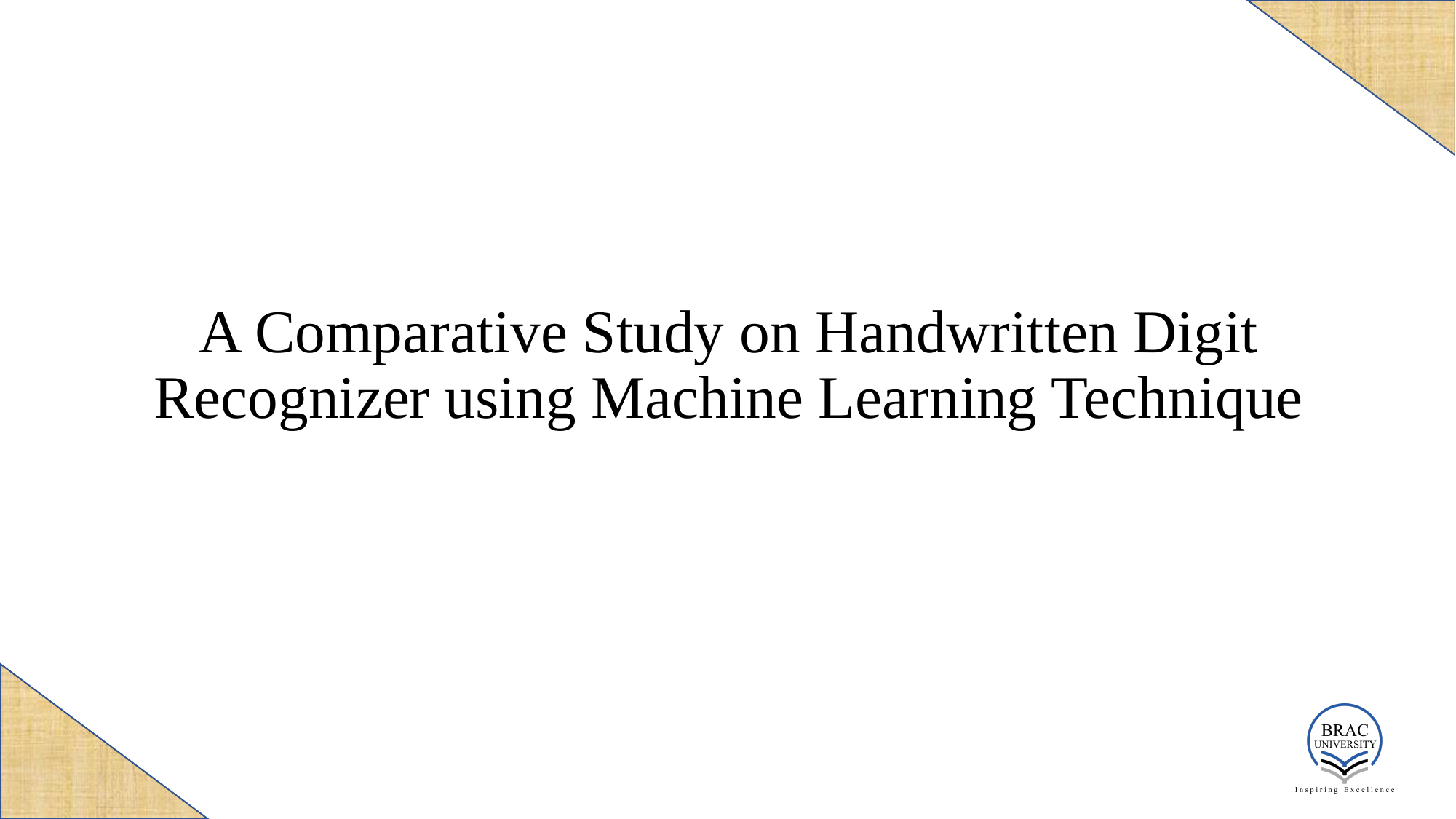

# A Comparative Study on Handwritten Digit
Recognizer using Machine Learning Technique